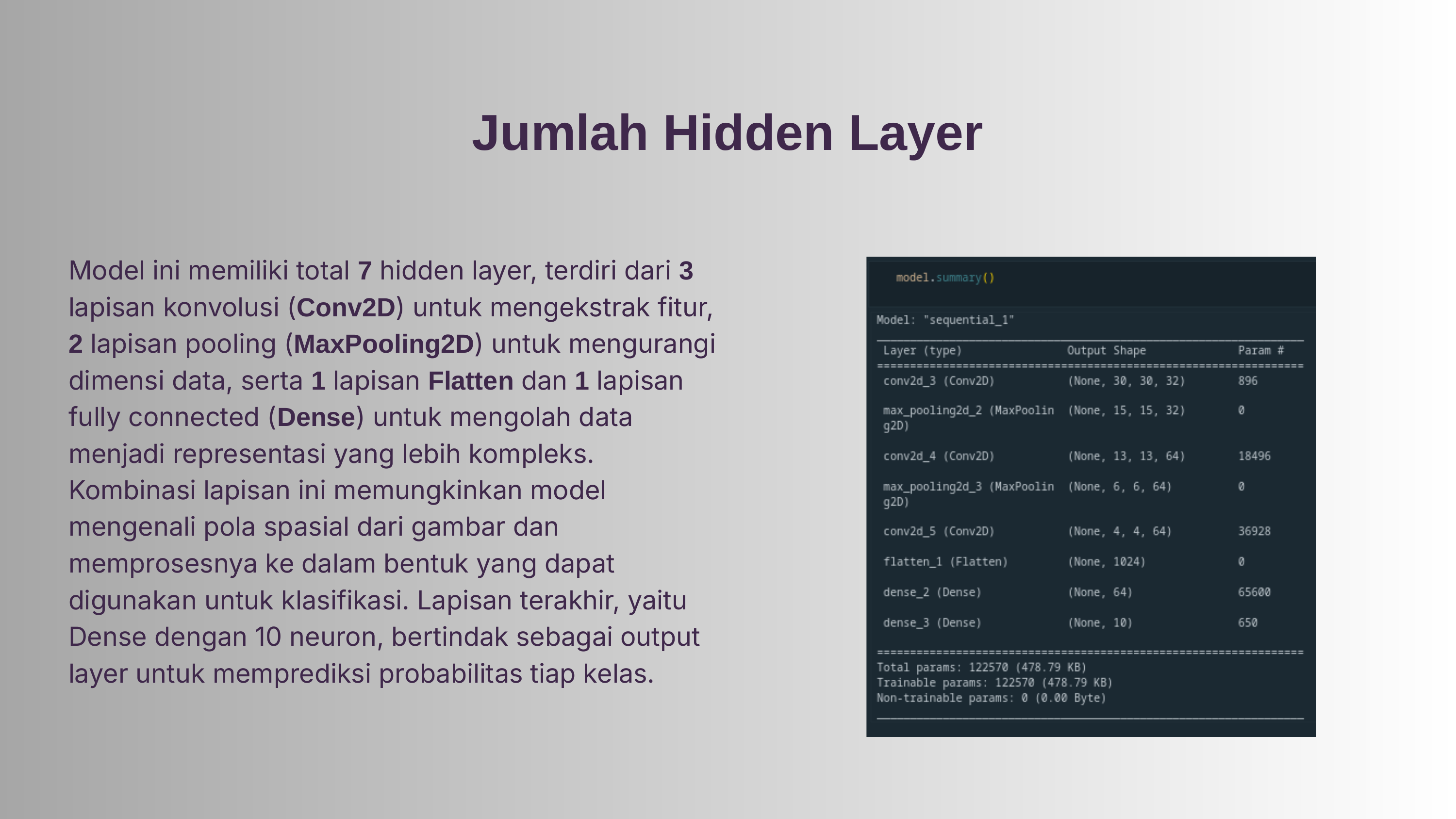

Jumlah Hidden Layer
Model ini memiliki total 7 hidden layer, terdiri dari 3 lapisan konvolusi (Conv2D) untuk mengekstrak fitur, 2 lapisan pooling (MaxPooling2D) untuk mengurangi dimensi data, serta 1 lapisan Flatten dan 1 lapisan fully connected (Dense) untuk mengolah data menjadi representasi yang lebih kompleks. Kombinasi lapisan ini memungkinkan model mengenali pola spasial dari gambar dan memprosesnya ke dalam bentuk yang dapat digunakan untuk klasifikasi. Lapisan terakhir, yaitu Dense dengan 10 neuron, bertindak sebagai output layer untuk memprediksi probabilitas tiap kelas.